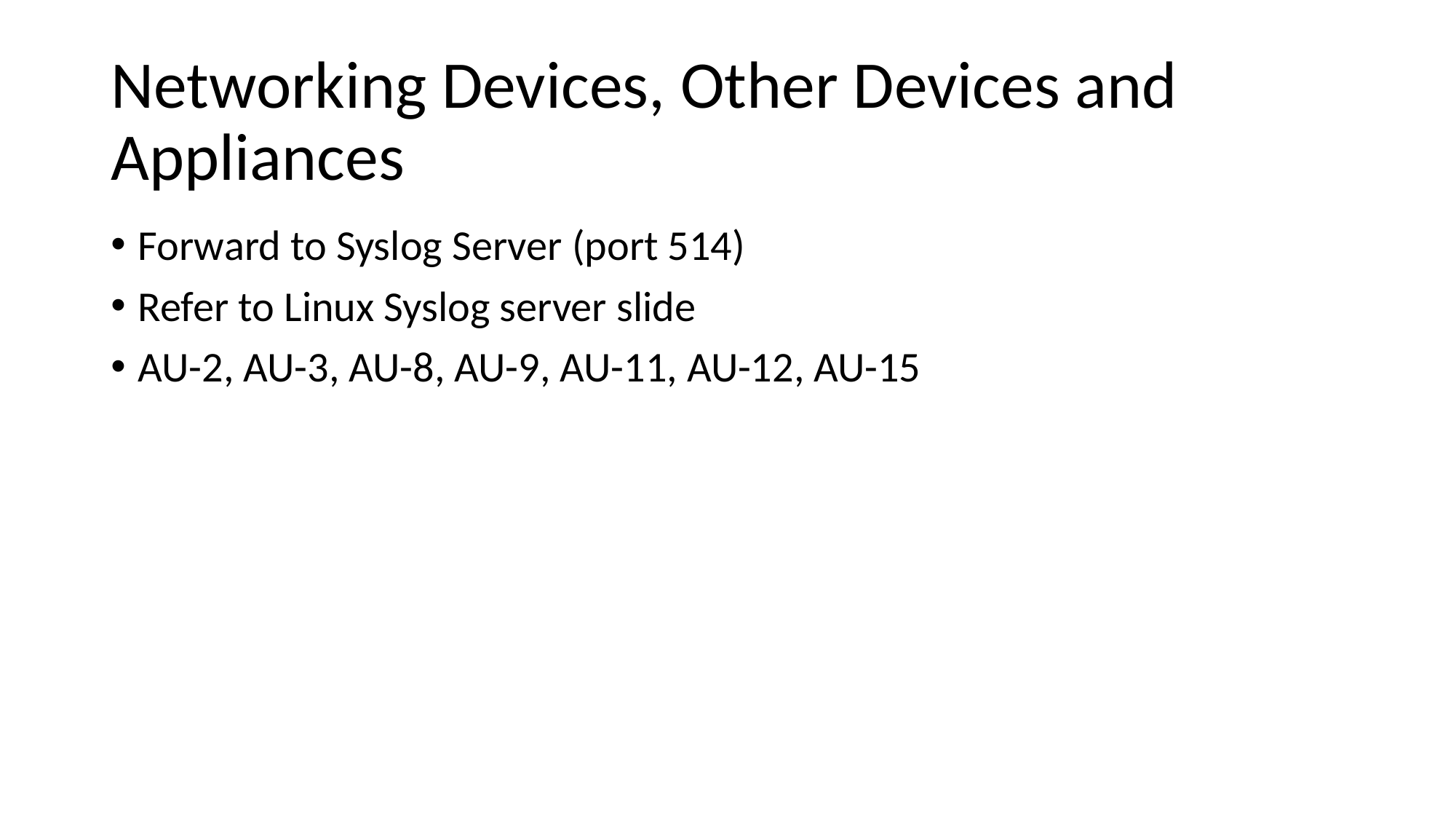

# Networking Devices, Other Devices and Appliances
Forward to Syslog Server (port 514)
Refer to Linux Syslog server slide
AU-2, AU-3, AU-8, AU-9, AU-11, AU-12, AU-15